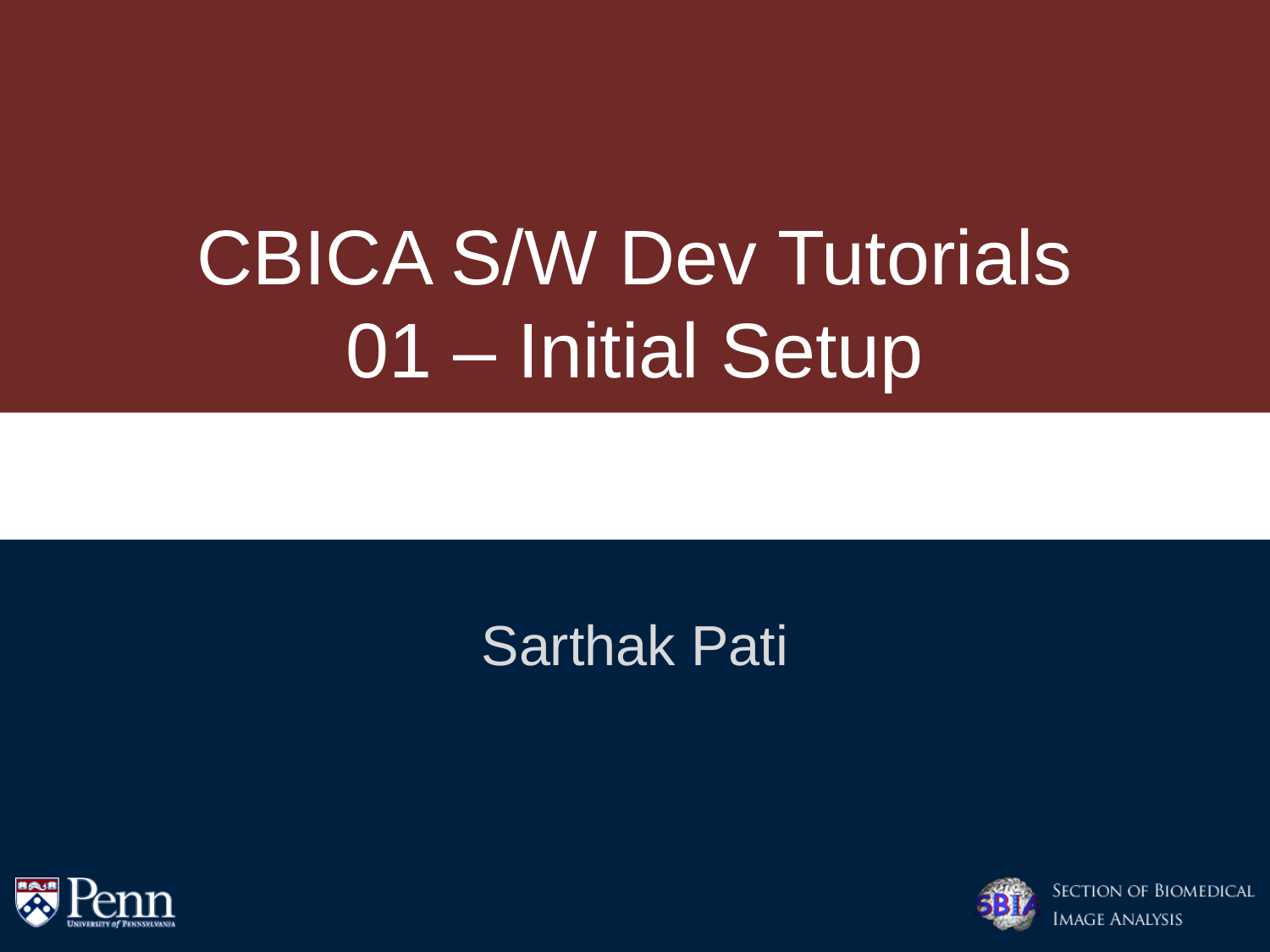

# CBICA S/W Dev Tutorials 01 – Initial Setup
Sarthak Pati